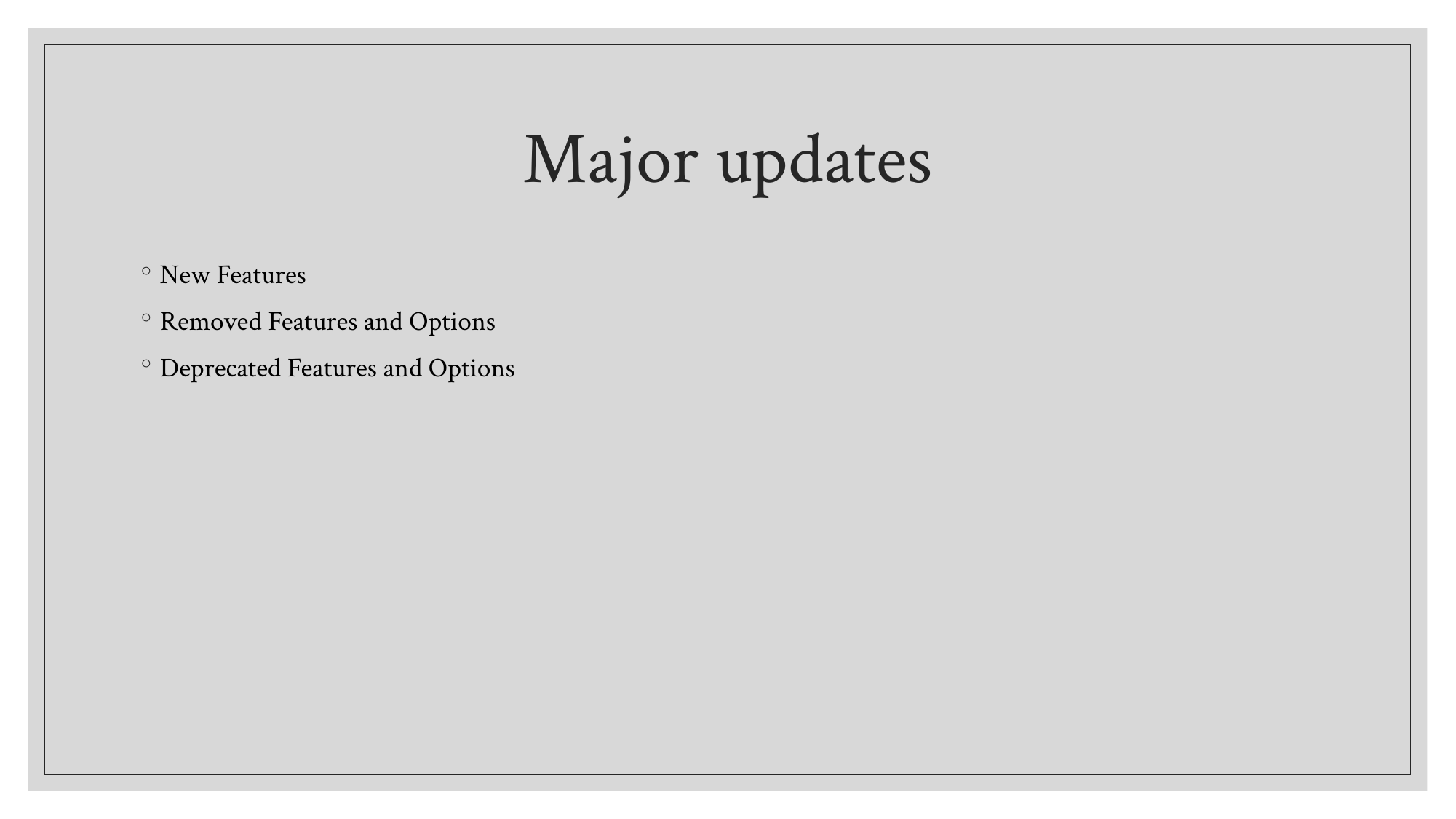

# Major updates
New Features
Removed Features and Options
Deprecated Features and Options